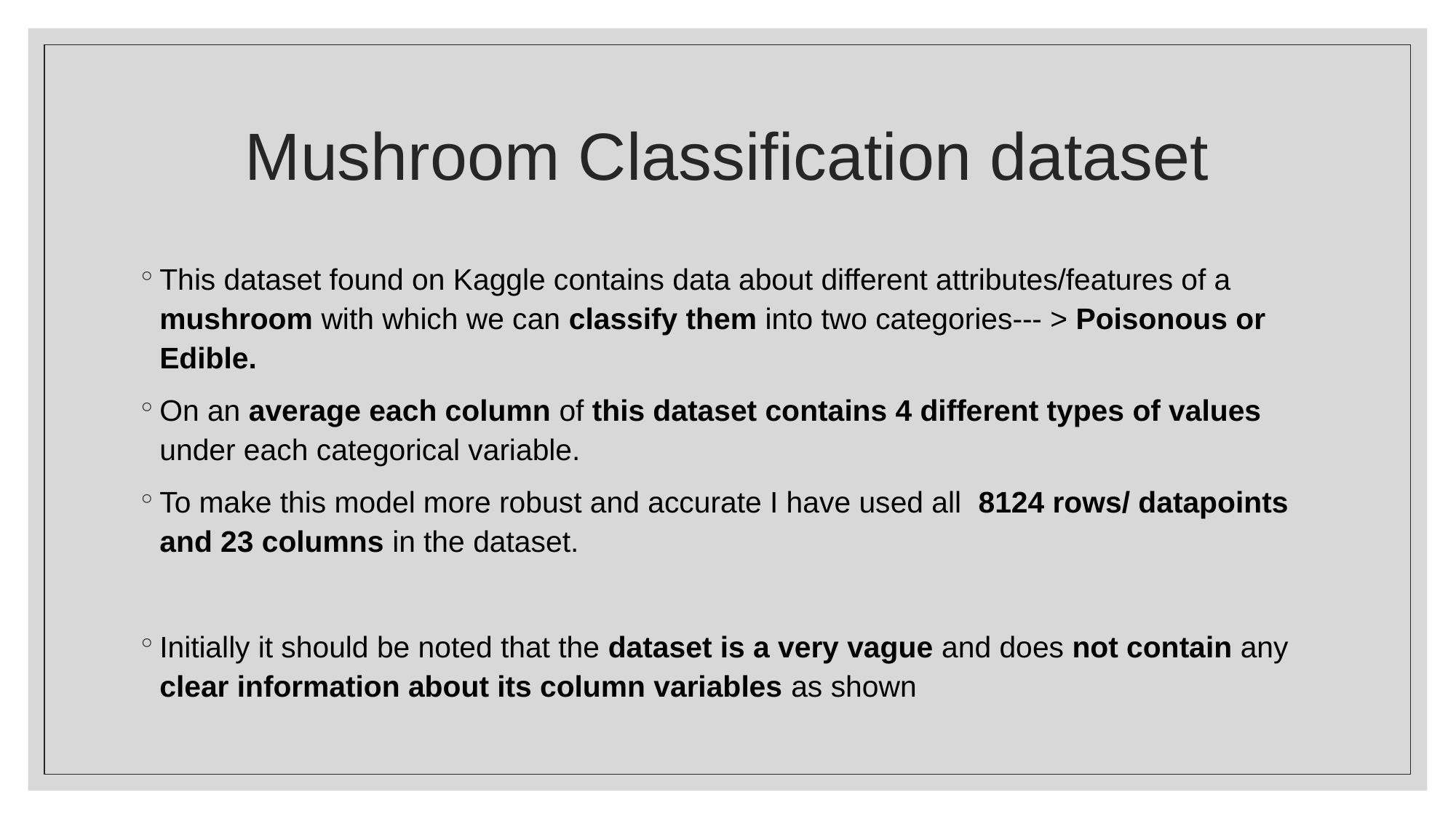

# Mushroom Classification dataset
This dataset found on Kaggle contains data about different attributes/features of a mushroom with which we can classify them into two categories--- > Poisonous or Edible.
On an average each column of this dataset contains 4 different types of values under each categorical variable.
To make this model more robust and accurate I have used all  8124 rows/ datapoints and 23 columns in the dataset.

Initially it should be noted that the dataset is a very vague and does not contain any clear information about its column variables as shown